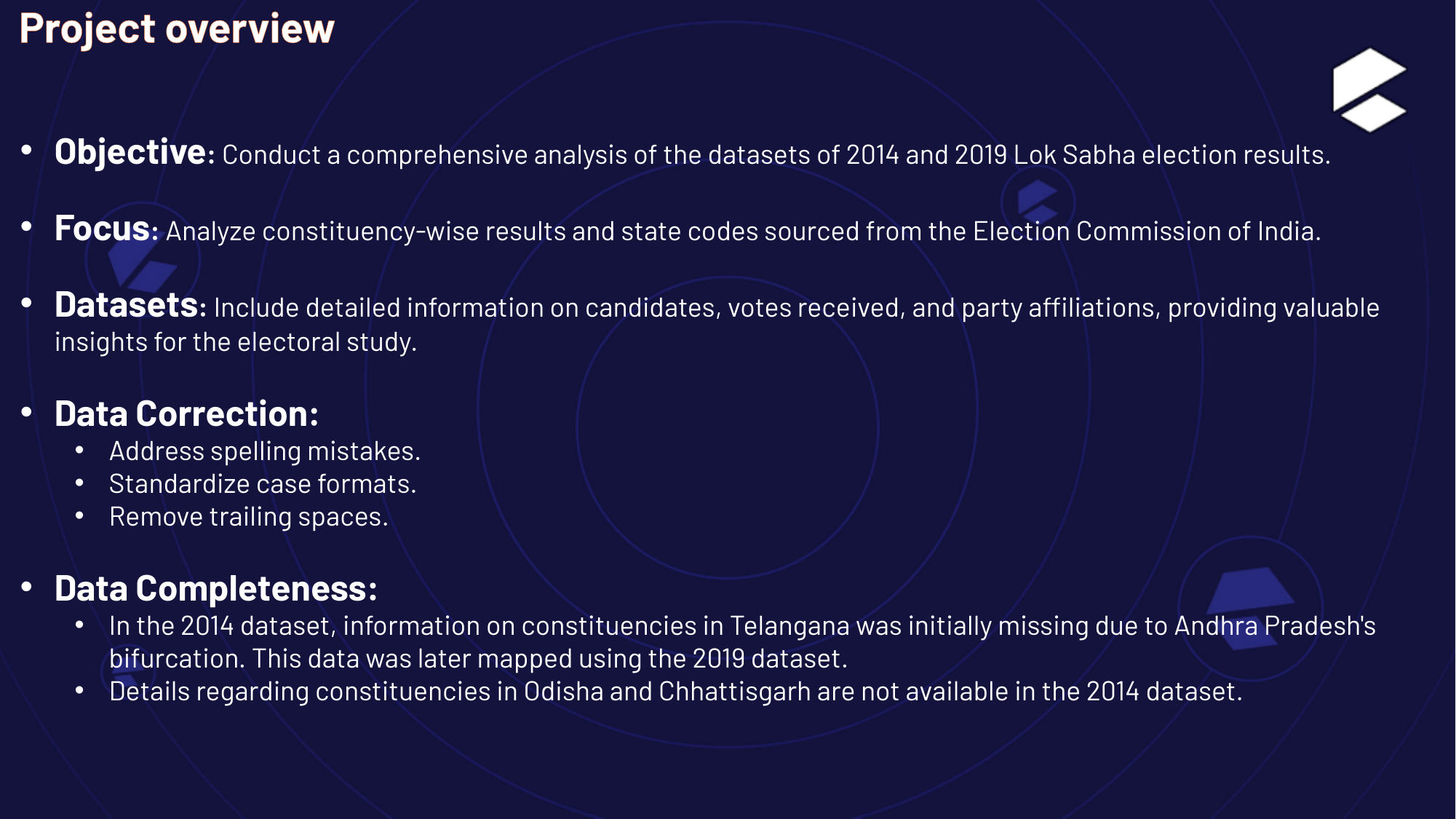

Project overview

Objective: Conduct a comprehensive analysis of the datasets of 2014 and 2019 Lok Sabha election results.

Focus: Analyze constituency-wise results and state codes sourced from the Election Commission of India.

Datasets: Include detailed information on candidates, votes received, and party affiliations, providing valuable insights for the electoral study.

Data Correction:
Address spelling mistakes.
Standardize case formats.
Remove trailing spaces.

Data Completeness:
In the 2014 dataset, information on constituencies in Telangana was initially missing due to Andhra Pradesh's bifurcation. This data was later mapped using the 2019 dataset.
Details regarding constituencies in Odisha and Chhattisgarh are not available in the 2014 dataset.